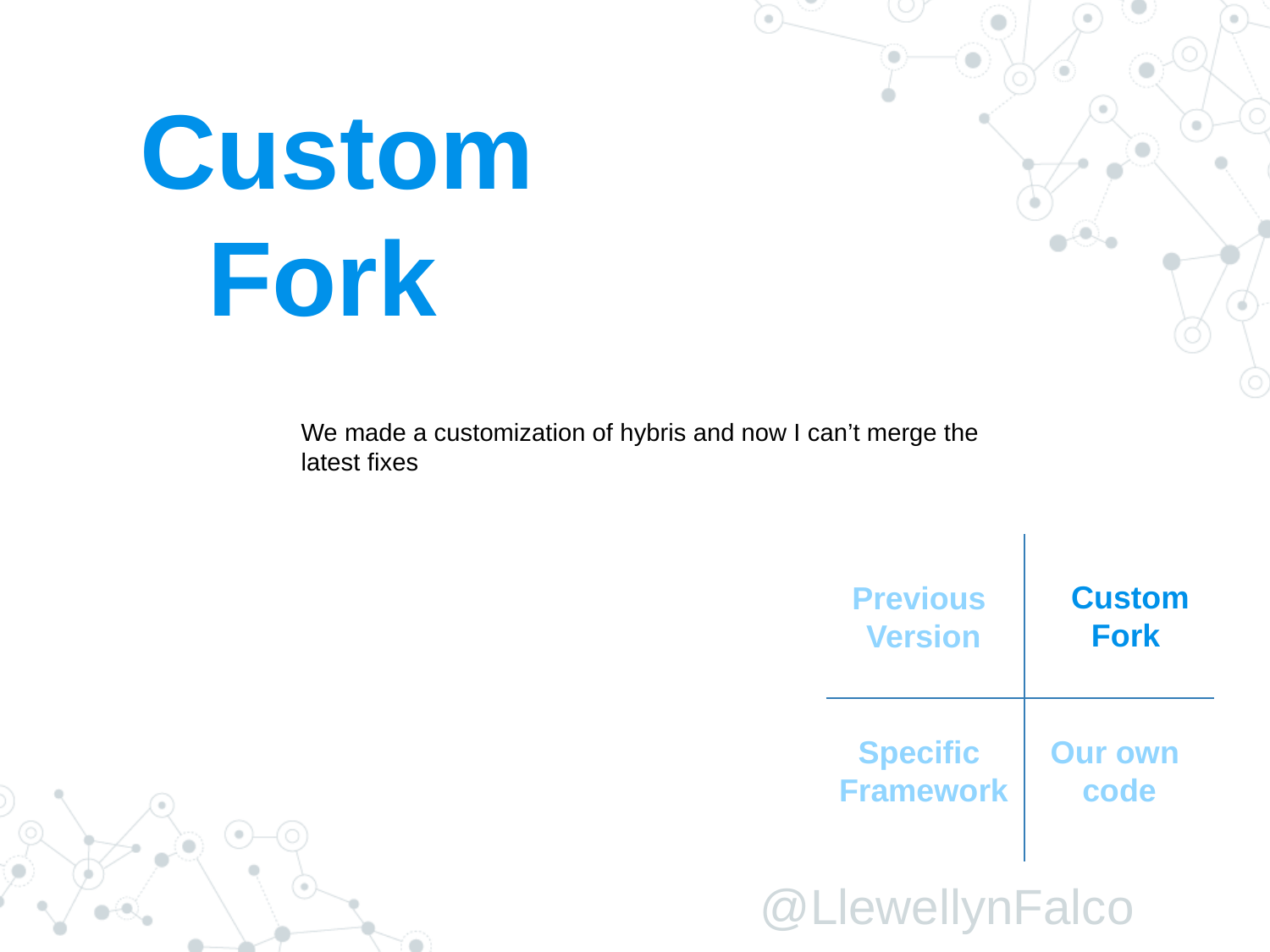

Custom
Fork
We made a customization of hybris and now I can’t merge the latest fixes
Custom
Fork
Previous
Version
Specific
Framework
Our own
code